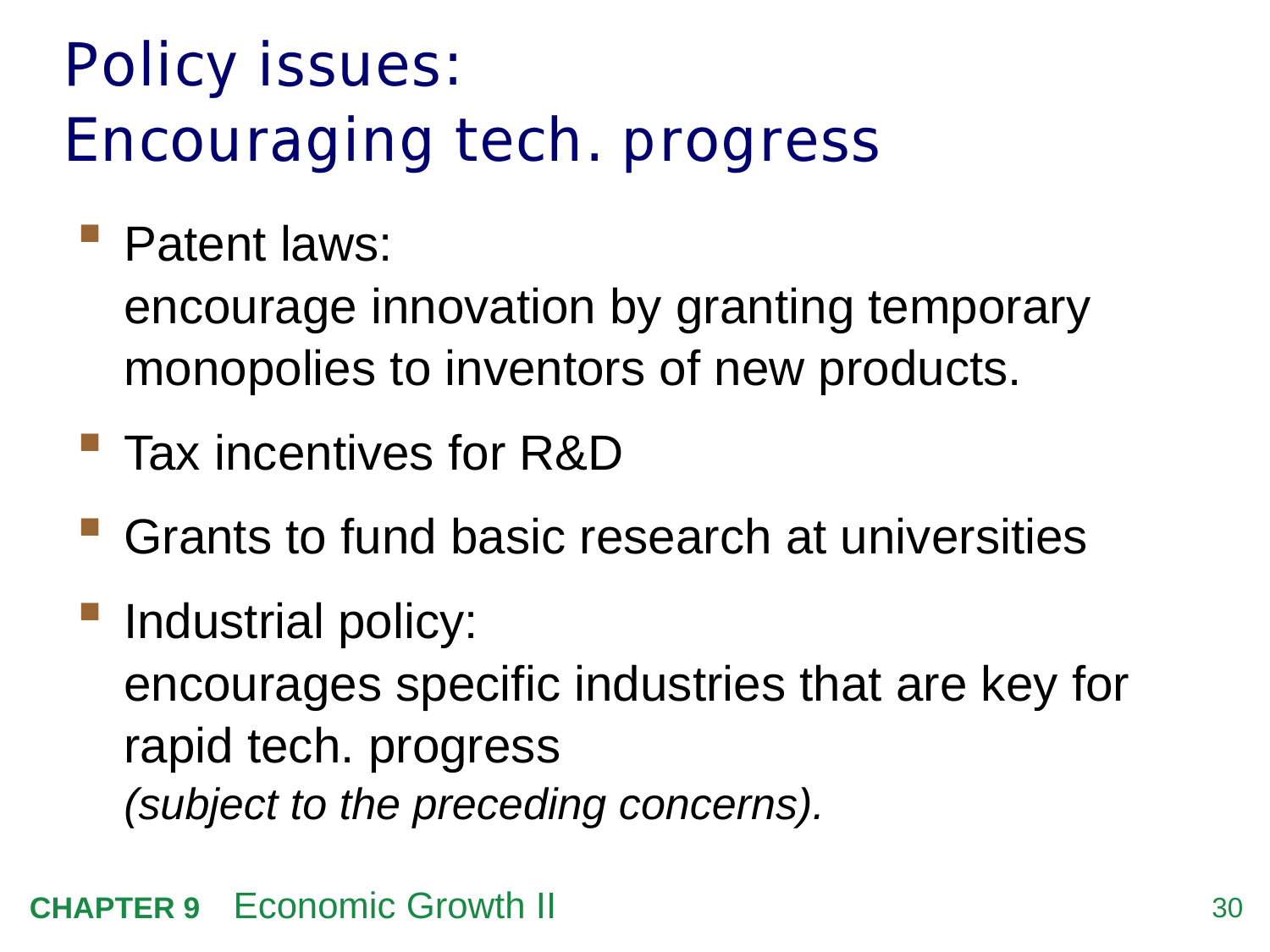

# Policy issues: Encouraging tech. progress
Patent laws:
encourage innovation by granting temporary monopolies to inventors of new products.
Tax incentives for R&D
Grants to fund basic research at universities
Industrial policy:
encourages specific industries that are key for rapid tech. progress
(subject to the preceding concerns).